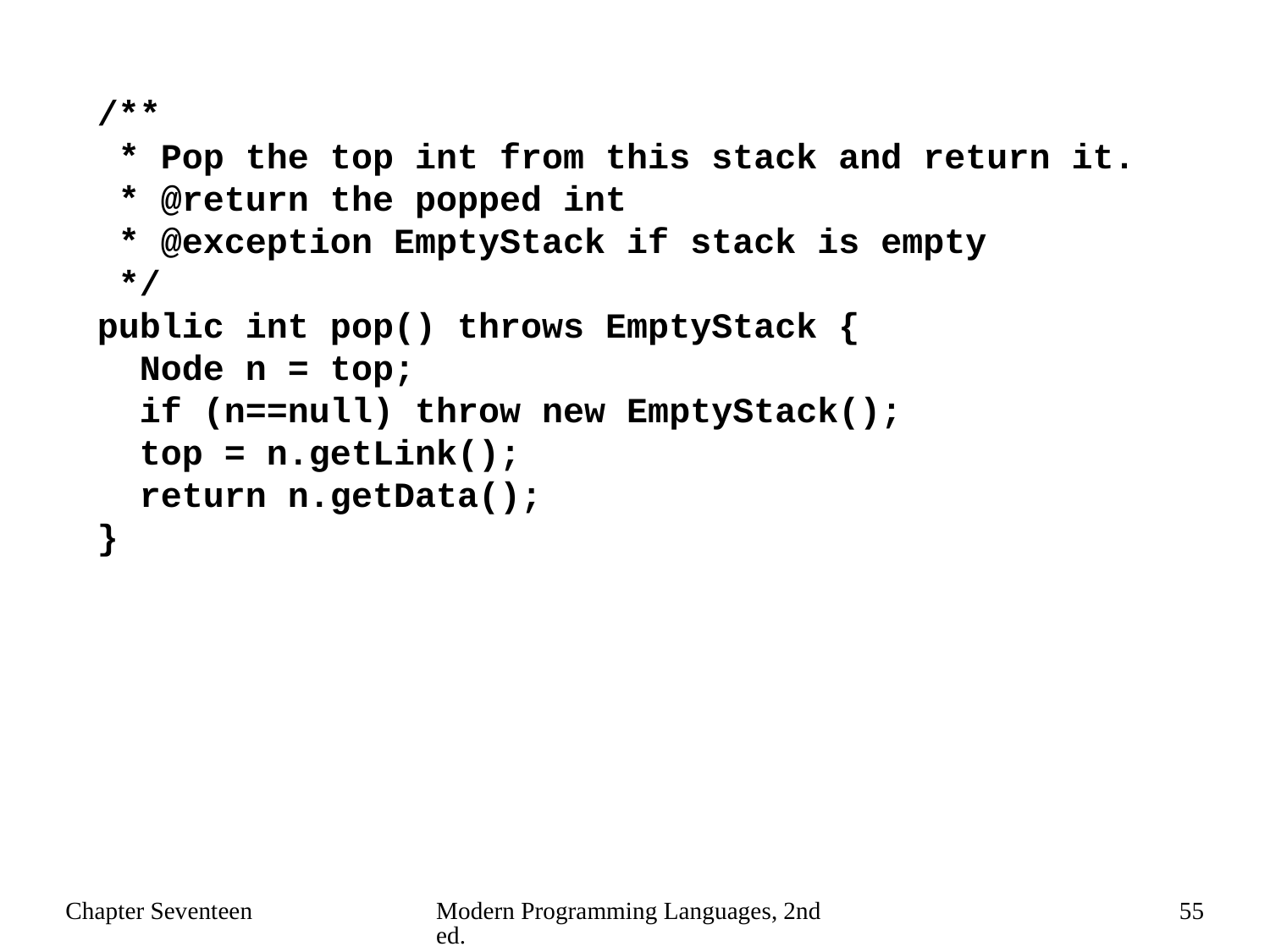

/**
   * Pop the top int from this stack and return it.
   * @return the popped int
   * @exception EmptyStack if stack is empty
   */
  public int pop() throws EmptyStack {
    Node n = top;
    if (n==null) throw new EmptyStack();
    top = n.getLink();
    return n.getData();
  }
Chapter Seventeen
Modern Programming Languages, 2nd ed.
55